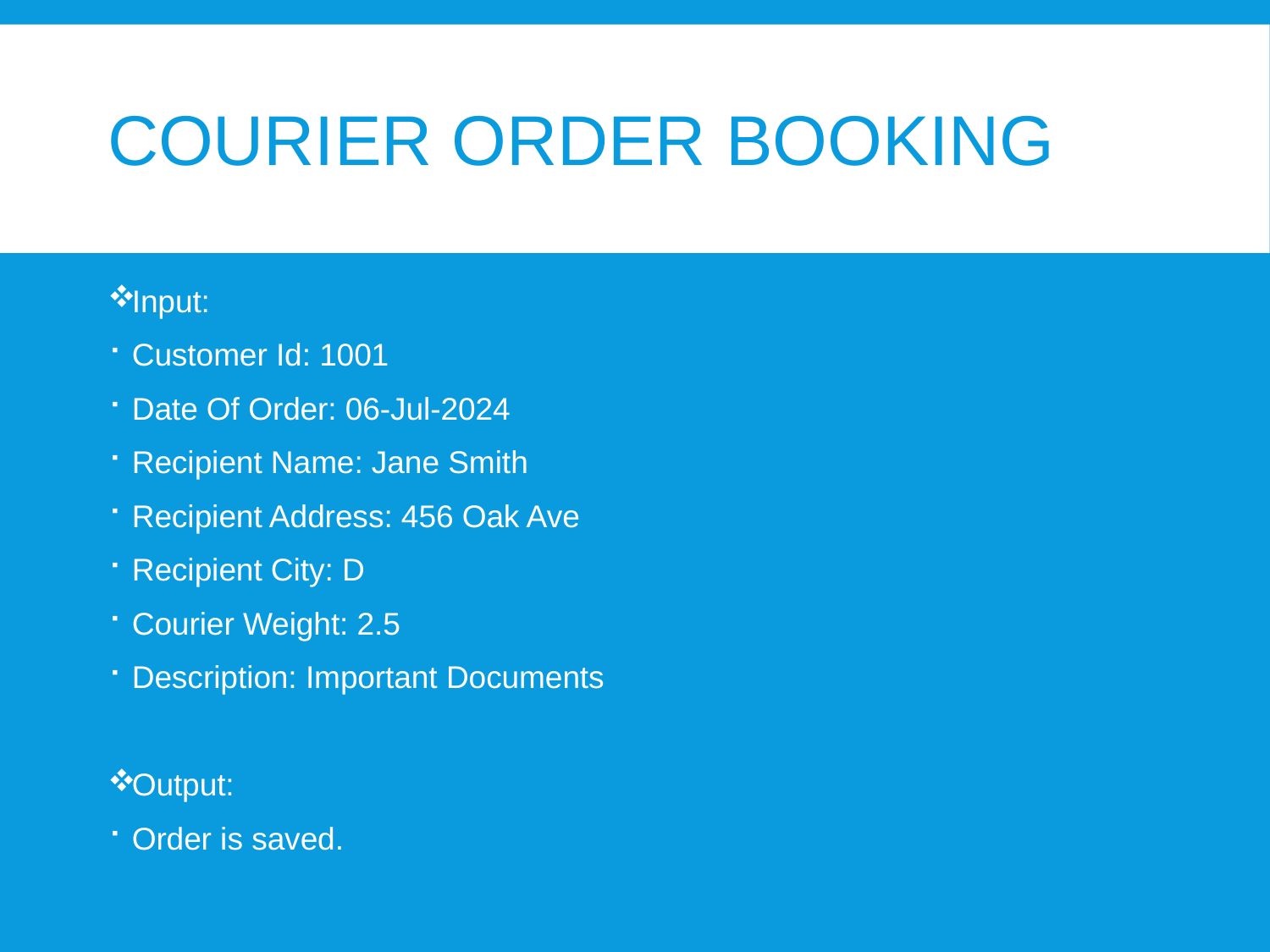

# Courier Order Booking
Input:
Customer Id: 1001
Date Of Order: 06-Jul-2024
Recipient Name: Jane Smith
Recipient Address: 456 Oak Ave
Recipient City: D
Courier Weight: 2.5
Description: Important Documents

Output:
Order is saved.